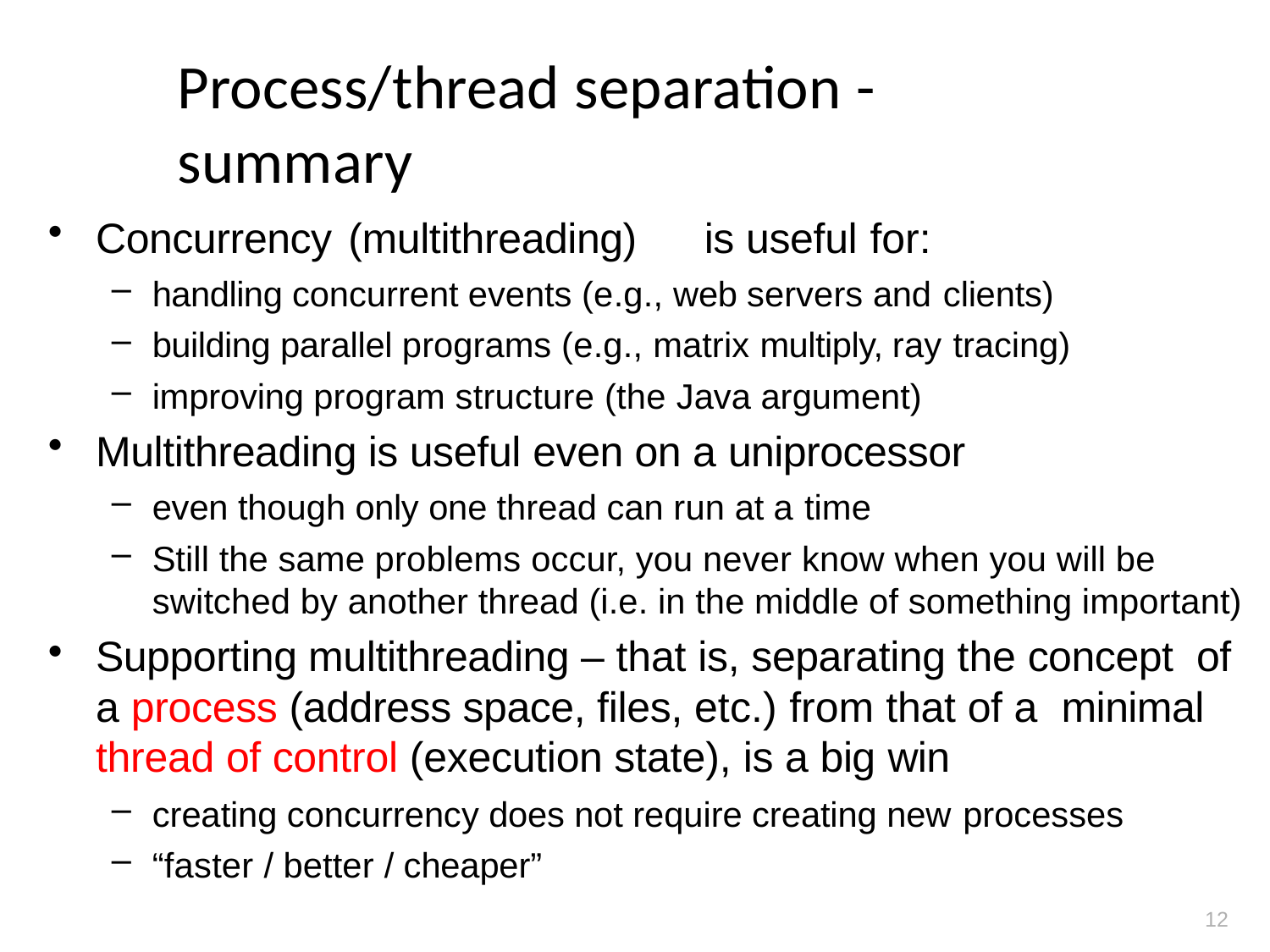

# Process/thread separation - summary
Concurrency (multithreading)	is useful for:
handling concurrent events (e.g., web servers and clients)
building parallel programs (e.g., matrix multiply, ray tracing)
improving program structure (the Java argument)
Multithreading is useful even on a uniprocessor
even though only one thread can run at a time
Still the same problems occur, you never know when you will be switched by another thread (i.e. in the middle of something important)
Supporting multithreading – that is, separating the concept  of a process (address space, files, etc.) from that of a  minimal thread of control (execution state), is a big win
creating concurrency does not require creating new processes
“faster / better / cheaper”
12